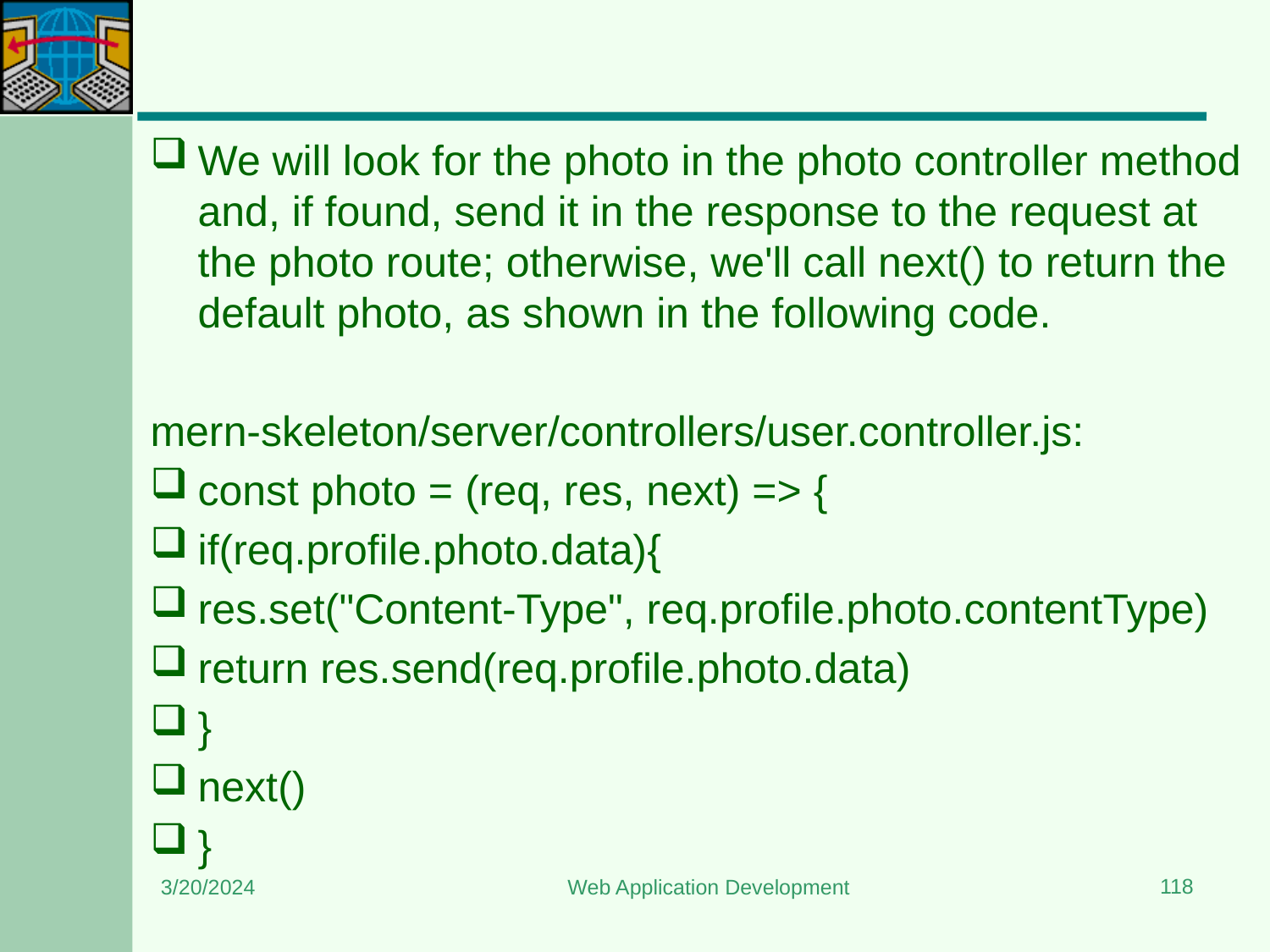

#
We will look for the photo in the photo controller method and, if found, send it in the response to the request at the photo route; otherwise, we'll call next() to return the default photo, as shown in the following code.

mern-skeleton/server/controllers/user.controller.js:
const photo = (req, res, next) => {
if(req.profile.photo.data){
res.set("Content-Type", req.profile.photo.contentType)
return res.send(req.profile.photo.data)
}
next()
}
118
3/20/2024
Web Application Development